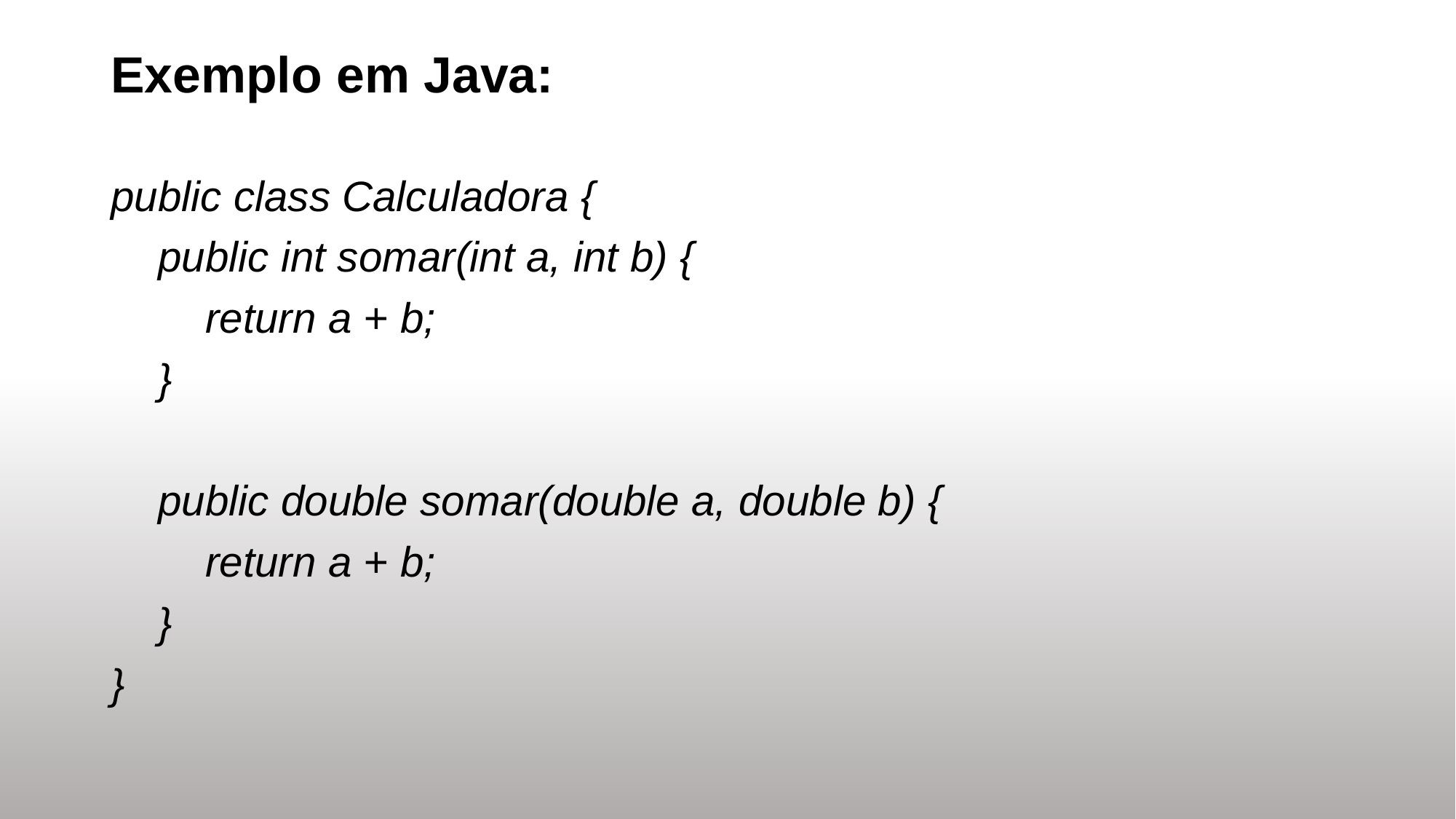

# Exemplo em Java:
public class Calculadora {
    public int somar(int a, int b) {
        return a + b;
    }

    public double somar(double a, double b) {
        return a + b;
    }
}